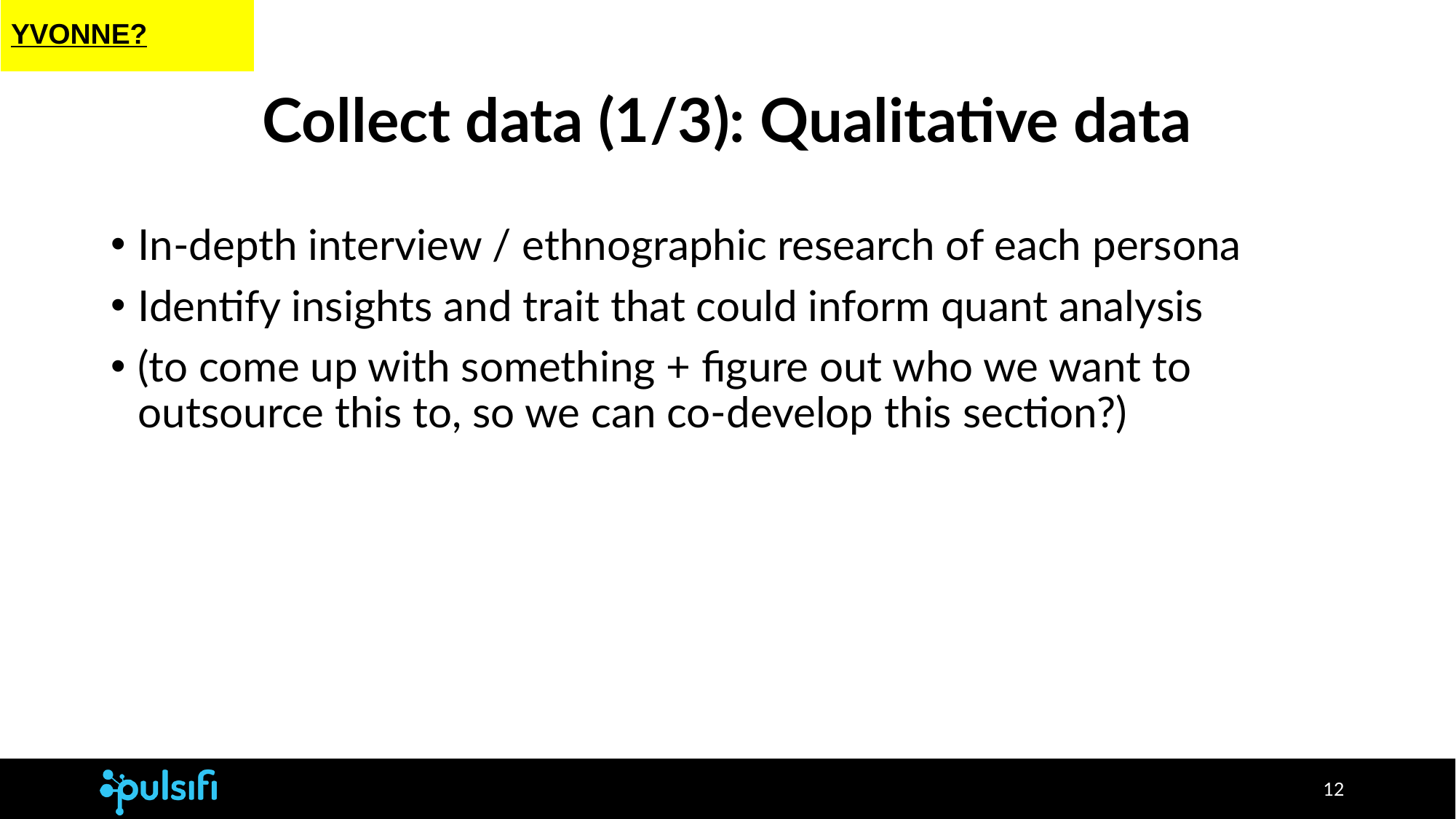

YVONNE?
# Collect data (1/3): Qualitative data
In-depth interview / ethnographic research of each persona
Identify insights and trait that could inform quant analysis
(to come up with something + figure out who we want to outsource this to, so we can co-develop this section?)
12